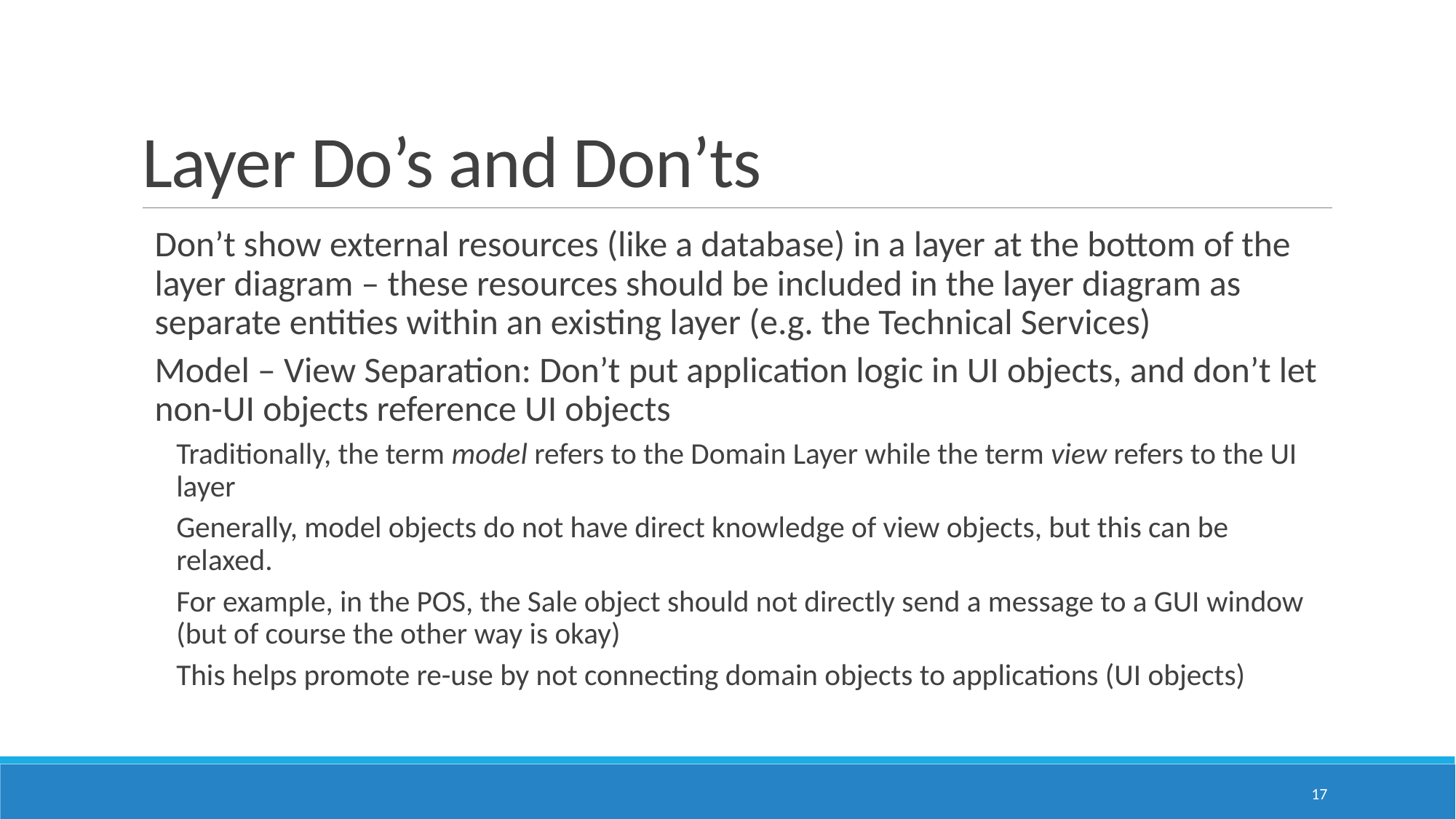

# Layer Do’s and Don’ts
Don’t show external resources (like a database) in a layer at the bottom of the layer diagram – these resources should be included in the layer diagram as separate entities within an existing layer (e.g. the Technical Services)
Model – View Separation: Don’t put application logic in UI objects, and don’t let non-UI objects reference UI objects
Traditionally, the term model refers to the Domain Layer while the term view refers to the UI layer
Generally, model objects do not have direct knowledge of view objects, but this can be relaxed.
For example, in the POS, the Sale object should not directly send a message to a GUI window (but of course the other way is okay)
This helps promote re-use by not connecting domain objects to applications (UI objects)
17